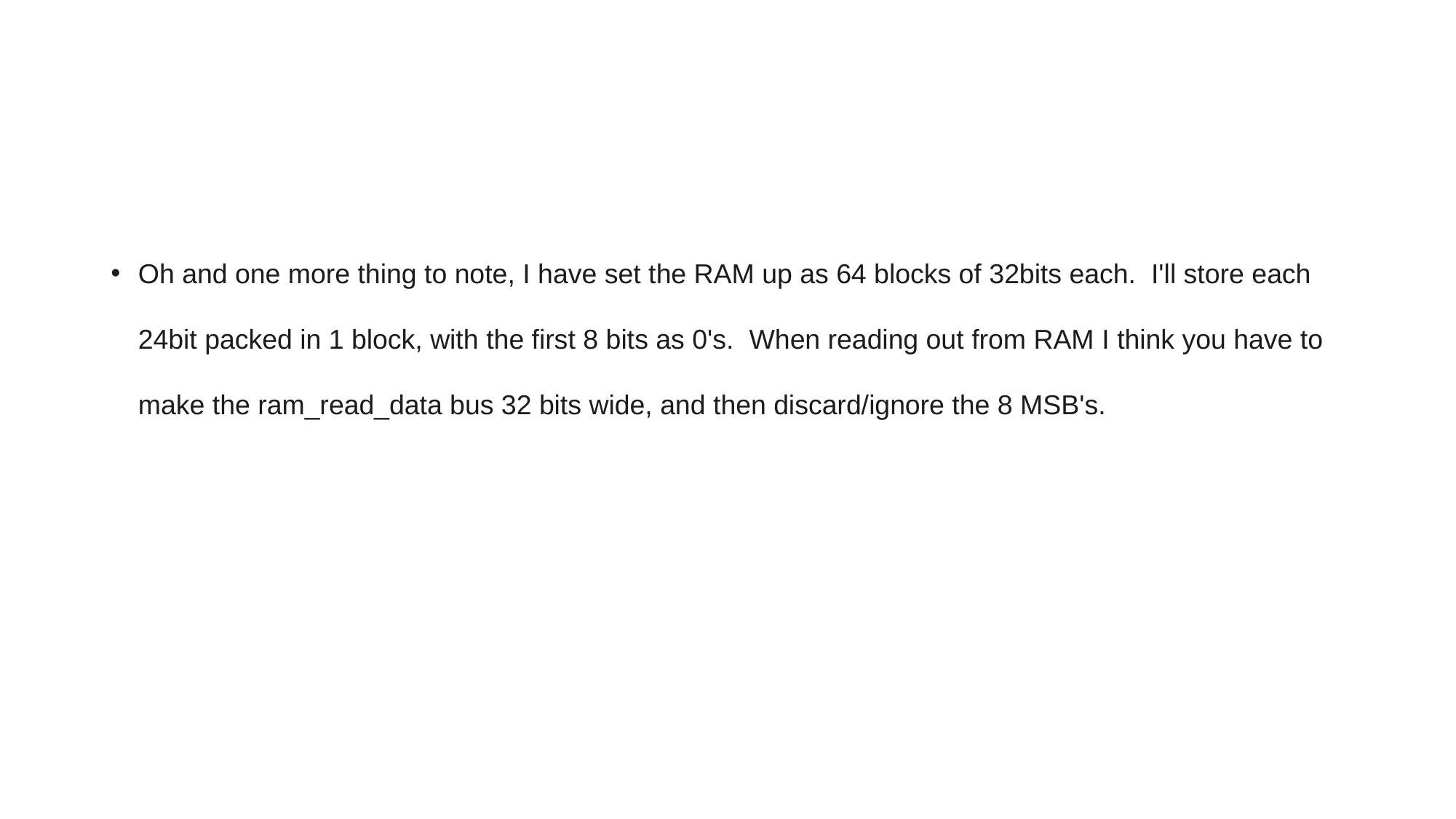

#
Oh and one more thing to note, I have set the RAM up as 64 blocks of 32bits each.  I'll store each 24bit packed in 1 block, with the first 8 bits as 0's.  When reading out from RAM I think you have to make the ram_read_data bus 32 bits wide, and then discard/ignore the 8 MSB's.